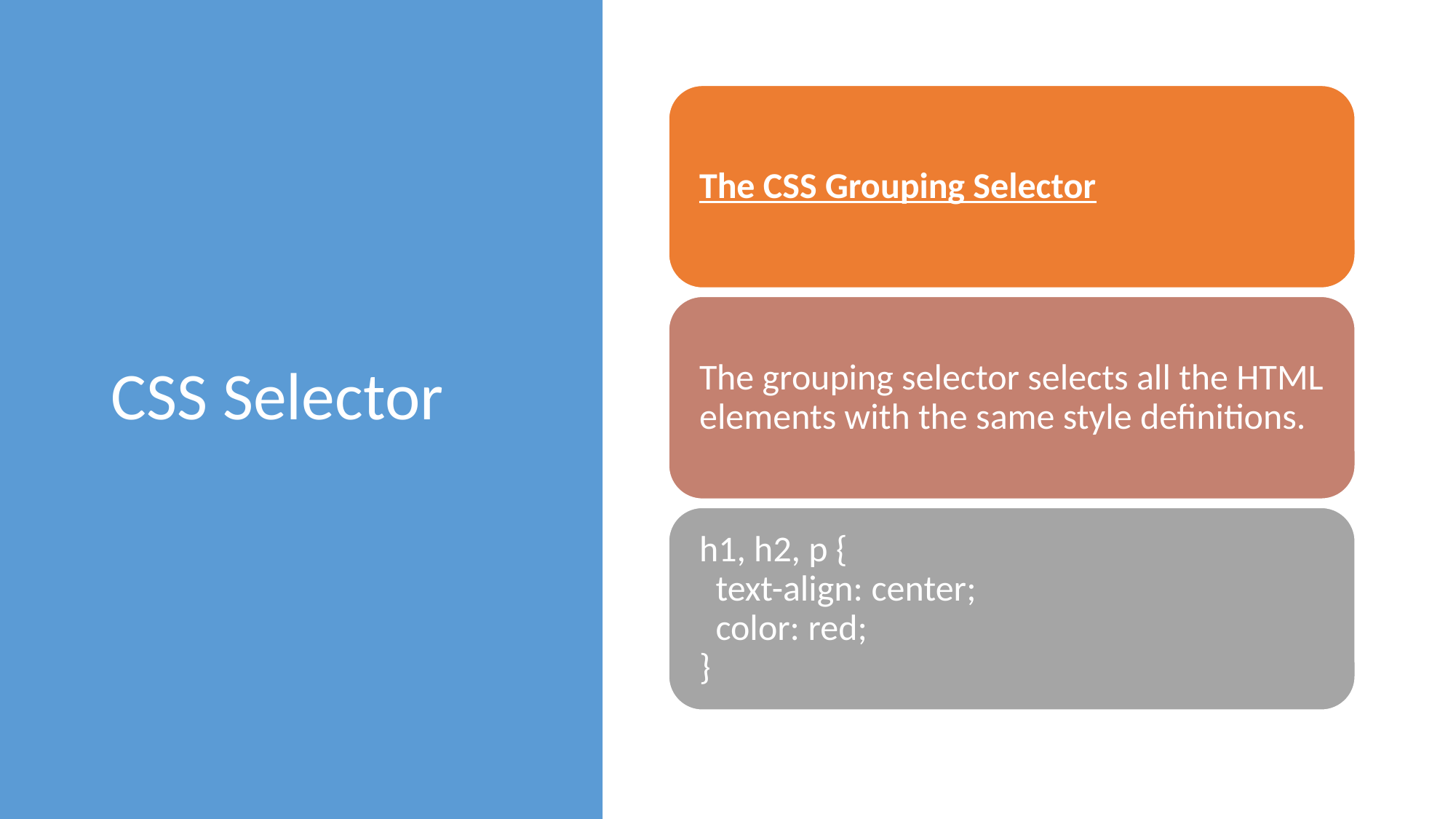

The CSS Grouping Selector
The grouping selector selects all the HTML elements with the same style definitions.
h1, h2, p {
  text-align: center;
  color: red;
}
# CSS Selector